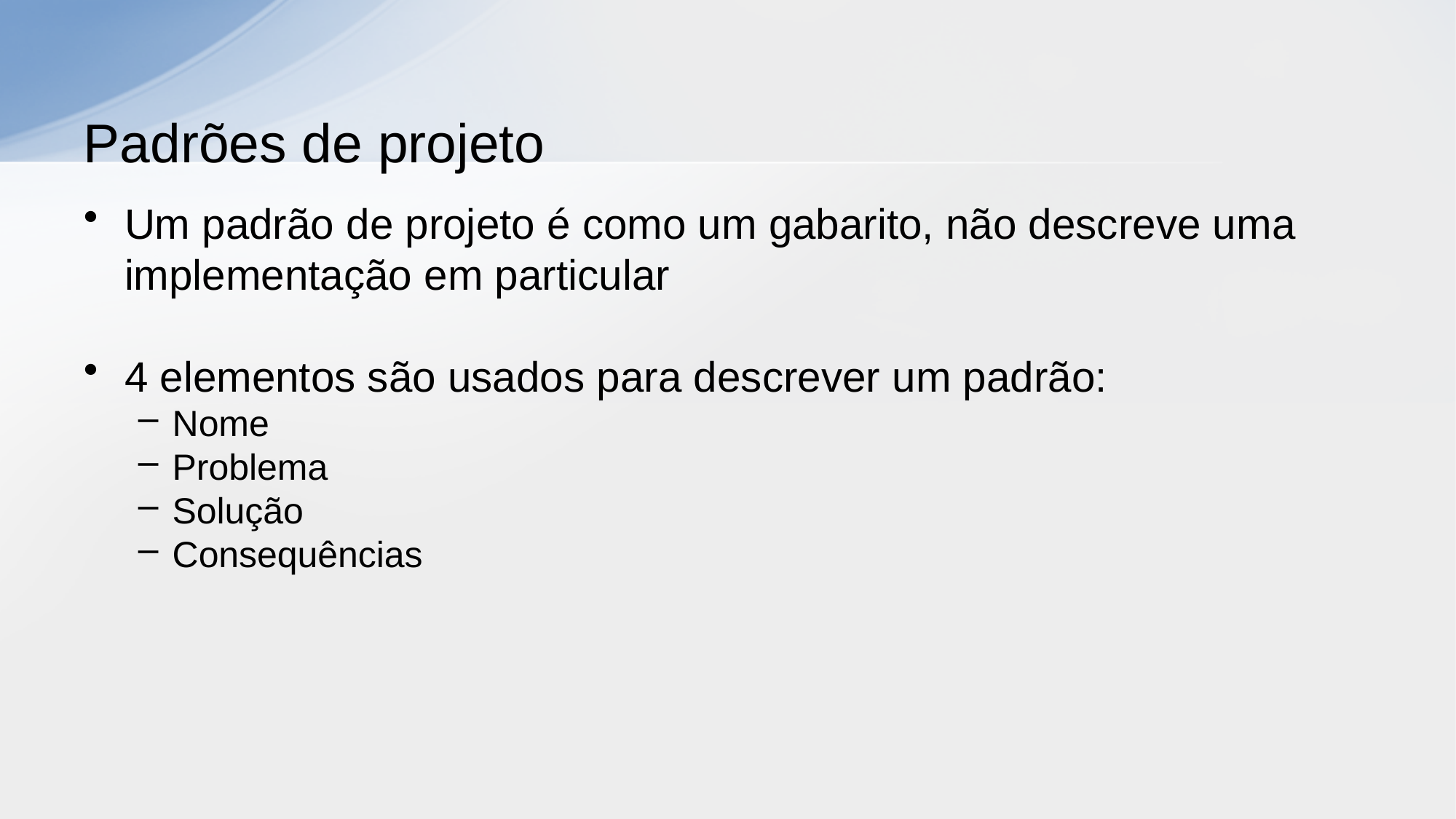

# Padrões de projeto
Um padrão de projeto é como um gabarito, não descreve uma implementação em particular

4 elementos são usados para descrever um padrão:
Nome
Problema
Solução
Consequências